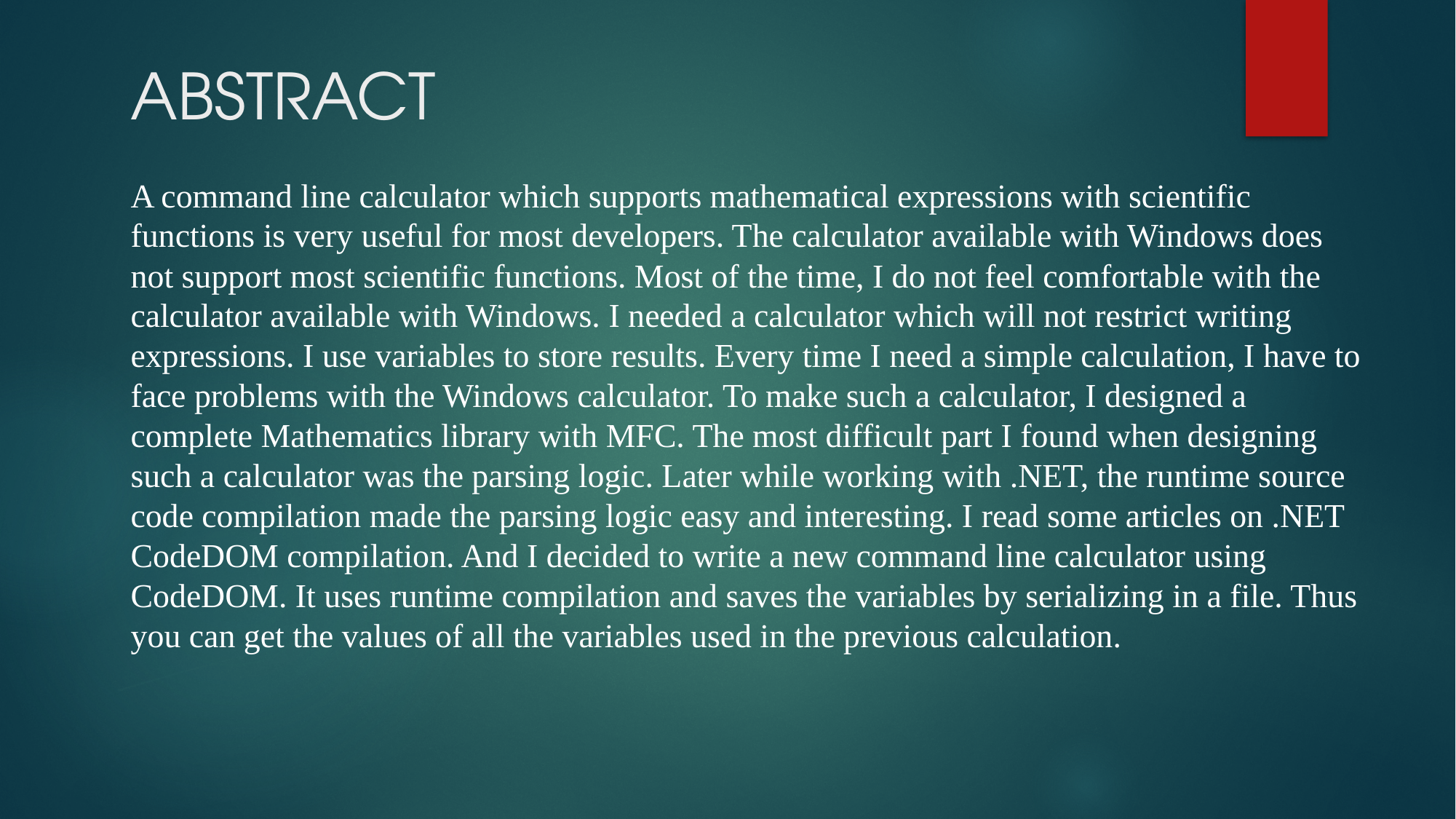

# ABSTRACT
A command line calculator which supports mathematical expressions with scientific functions is very useful for most developers. The calculator available with Windows does not support most scientific functions. Most of the time, I do not feel comfortable with the calculator available with Windows. I needed a calculator which will not restrict writing expressions. I use variables to store results. Every time I need a simple calculation, I have to face problems with the Windows calculator. To make such a calculator, I designed a complete Mathematics library with MFC. The most difficult part I found when designing such a calculator was the parsing logic. Later while working with .NET, the runtime source code compilation made the parsing logic easy and interesting. I read some articles on .NET CodeDOM compilation. And I decided to write a new command line calculator using CodeDOM. It uses runtime compilation and saves the variables by serializing in a file. Thus you can get the values of all the variables used in the previous calculation.